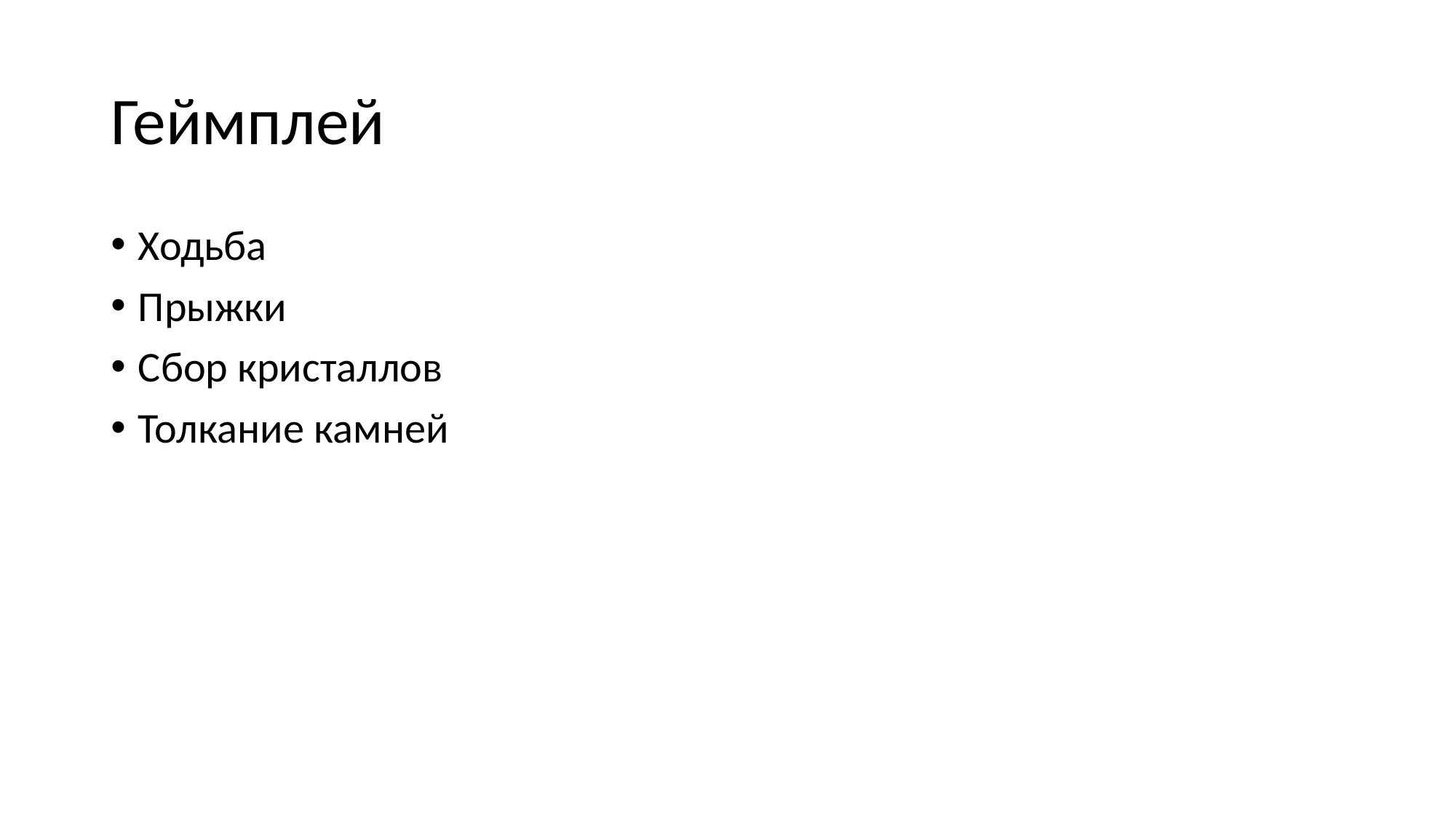

# Геймплей
Ходьба
Прыжки
Cбор кристаллов
Толкание камней